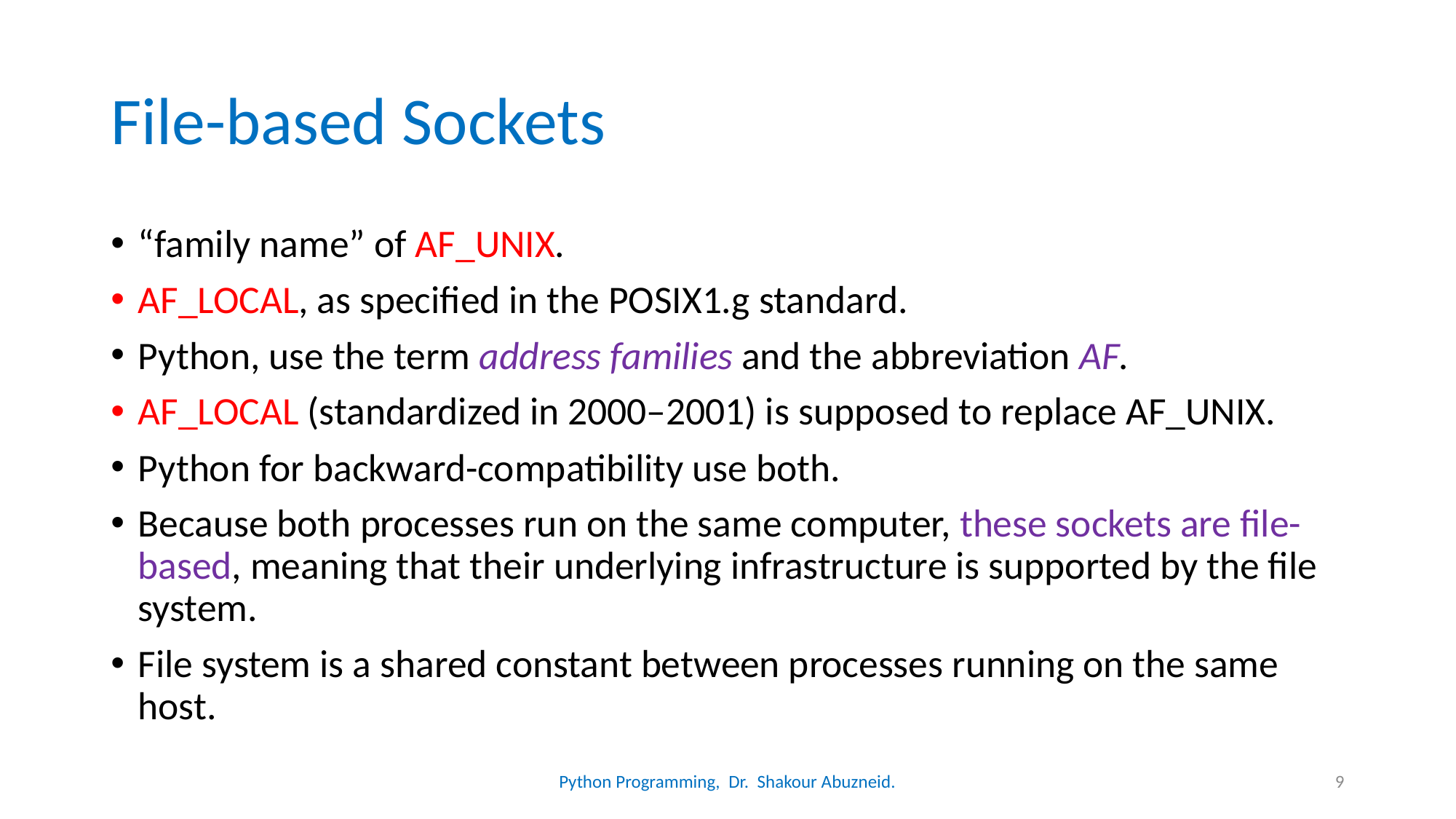

# File-based Sockets
“family name” of AF_UNIX.
AF_LOCAL, as specified in the POSIX1.g standard.
Python, use the term address families and the abbreviation AF.
AF_LOCAL (standardized in 2000–2001) is supposed to replace AF_UNIX.
Python for backward-compatibility use both.
Because both processes run on the same computer, these sockets are file-based, meaning that their underlying infrastructure is supported by the file system.
File system is a shared constant between processes running on the same host.
Python Programming,  Dr.  Shakour Abuzneid.
9